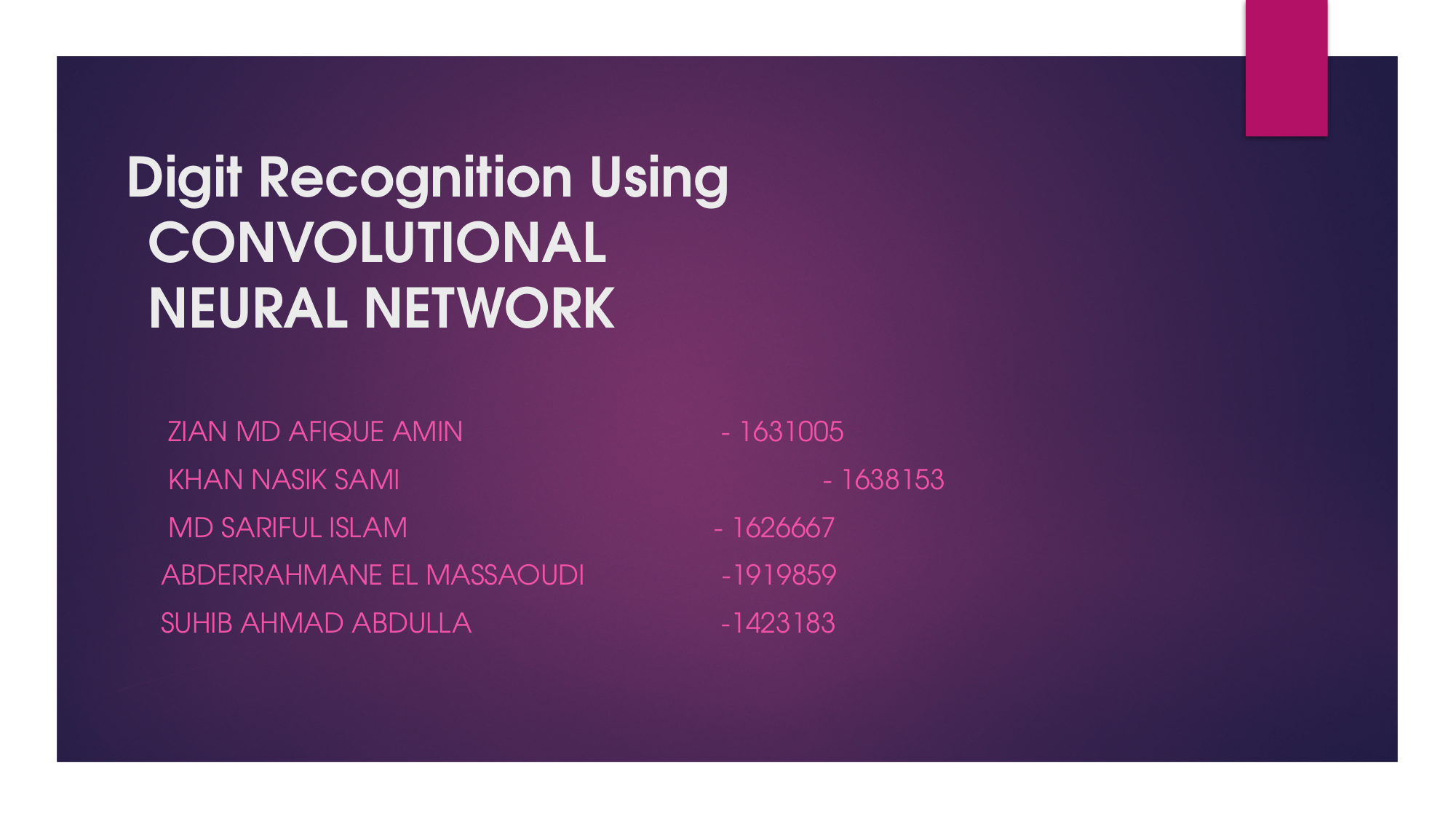

# Digit Recognition Using CONVOLUTIONAL NEURAL NETWORK
 Zian MD Afique Amin                         	  - 1631005
 Khan Nasik Sami                                		 - 1638153
 Md Sariful Islam                                   	 - 1626667
Abderrahmane El Massaoudi                  -1919859
Suhib Ahmad Abdulla                           	  -1423183